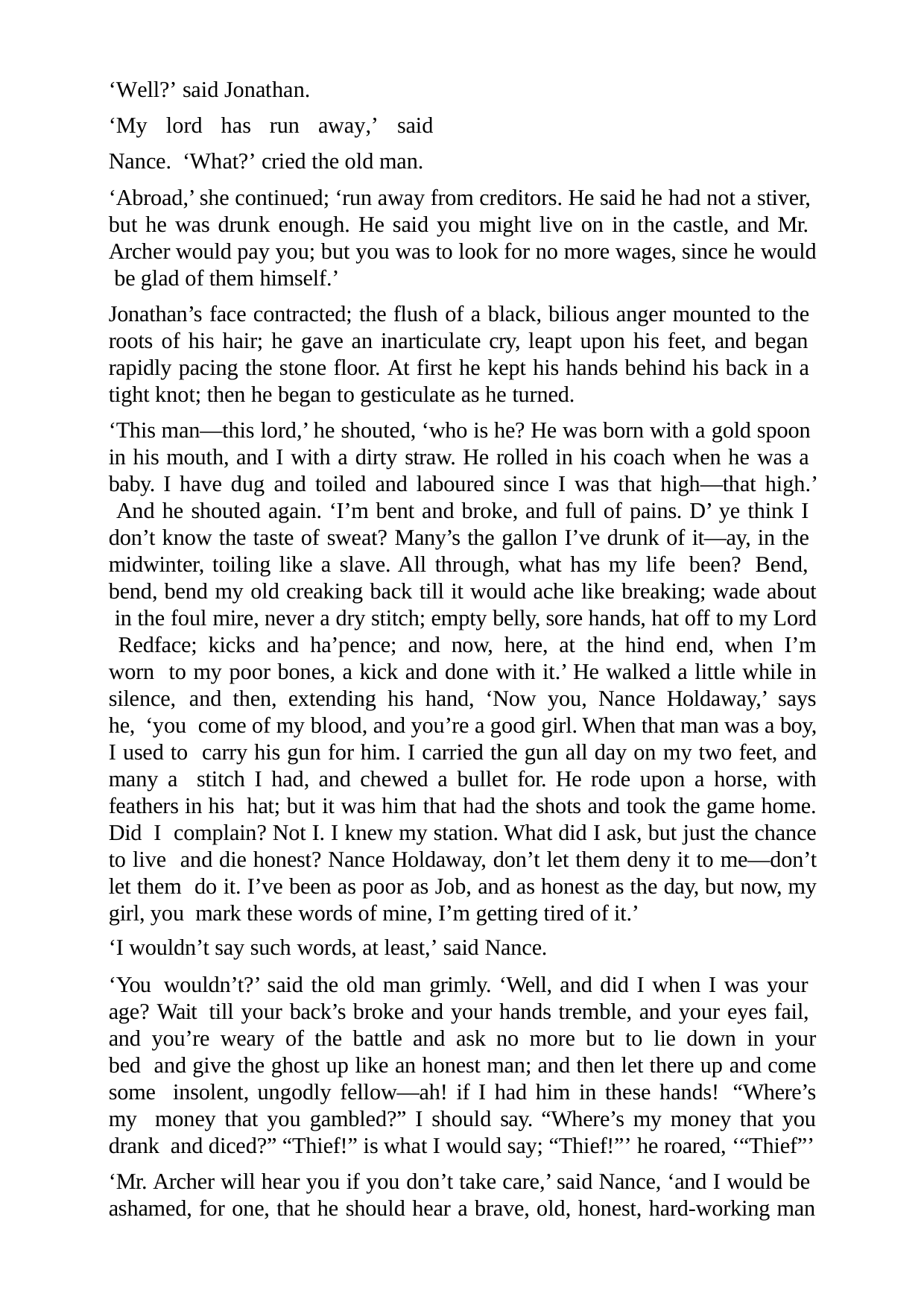

‘Well?’ said Jonathan.
‘My lord has run away,’ said Nance.  ‘What?’ cried the old man.
‘Abroad,’ she continued; ‘run away from creditors. He said he had not a stiver,  but he was drunk enough. He said you might live on in the castle, and Mr.  Archer would pay you; but you was to look for no more wages, since he would  be glad of them himself.’
Jonathan’s face contracted; the flush of a black, bilious anger mounted to the  roots of his hair; he gave an inarticulate cry, leapt upon his feet, and began  rapidly pacing the stone floor. At first he kept his hands behind his back in a  tight knot; then he began to gesticulate as he turned.
‘This man—this lord,’ he shouted, ‘who is he? He was born with a gold spoon  in his mouth, and I with a dirty straw. He rolled in his coach when he was a  baby. I have dug and toiled and laboured since I was that high—that high.’  And he shouted again. ‘I’m bent and broke, and full of pains. D’ ye think I  don’t know the taste of sweat? Many’s the gallon I’ve drunk of it—ay, in the  midwinter, toiling like a slave. All through, what has my life been? Bend,  bend, bend my old creaking back till it would ache like breaking; wade about  in the foul mire, never a dry stitch; empty belly, sore hands, hat off to my Lord  Redface; kicks and ha’pence; and now, here, at the hind end, when I’m worn  to my poor bones, a kick and done with it.’ He walked a little while in silence,  and then, extending his hand, ‘Now you, Nance Holdaway,’ says he, ‘you  come of my blood, and you’re a good girl. When that man was a boy, I used to  carry his gun for him. I carried the gun all day on my two feet, and many a  stitch I had, and chewed a bullet for. He rode upon a horse, with feathers in his  hat; but it was him that had the shots and took the game home. Did I  complain? Not I. I knew my station. What did I ask, but just the chance to live  and die honest? Nance Holdaway, don’t let them deny it to me—don’t let them  do it. I’ve been as poor as Job, and as honest as the day, but now, my girl, you  mark these words of mine, I’m getting tired of it.’
‘I wouldn’t say such words, at least,’ said Nance.
‘You wouldn’t?’ said the old man grimly. ‘Well, and did I when I was your  age? Wait till your back’s broke and your hands tremble, and your eyes fail,  and you’re weary of the battle and ask no more but to lie down in your bed  and give the ghost up like an honest man; and then let there up and come some  insolent, ungodly fellow—ah! if I had him in these hands! “Where’s my  money that you gambled?” I should say. “Where’s my money that you drank  and diced?” “Thief!” is what I would say; “Thief!”’ he roared, ‘“Thief”’
‘Mr. Archer will hear you if you don’t take care,’ said Nance, ‘and I would be  ashamed, for one, that he should hear a brave, old, honest, hard-working man